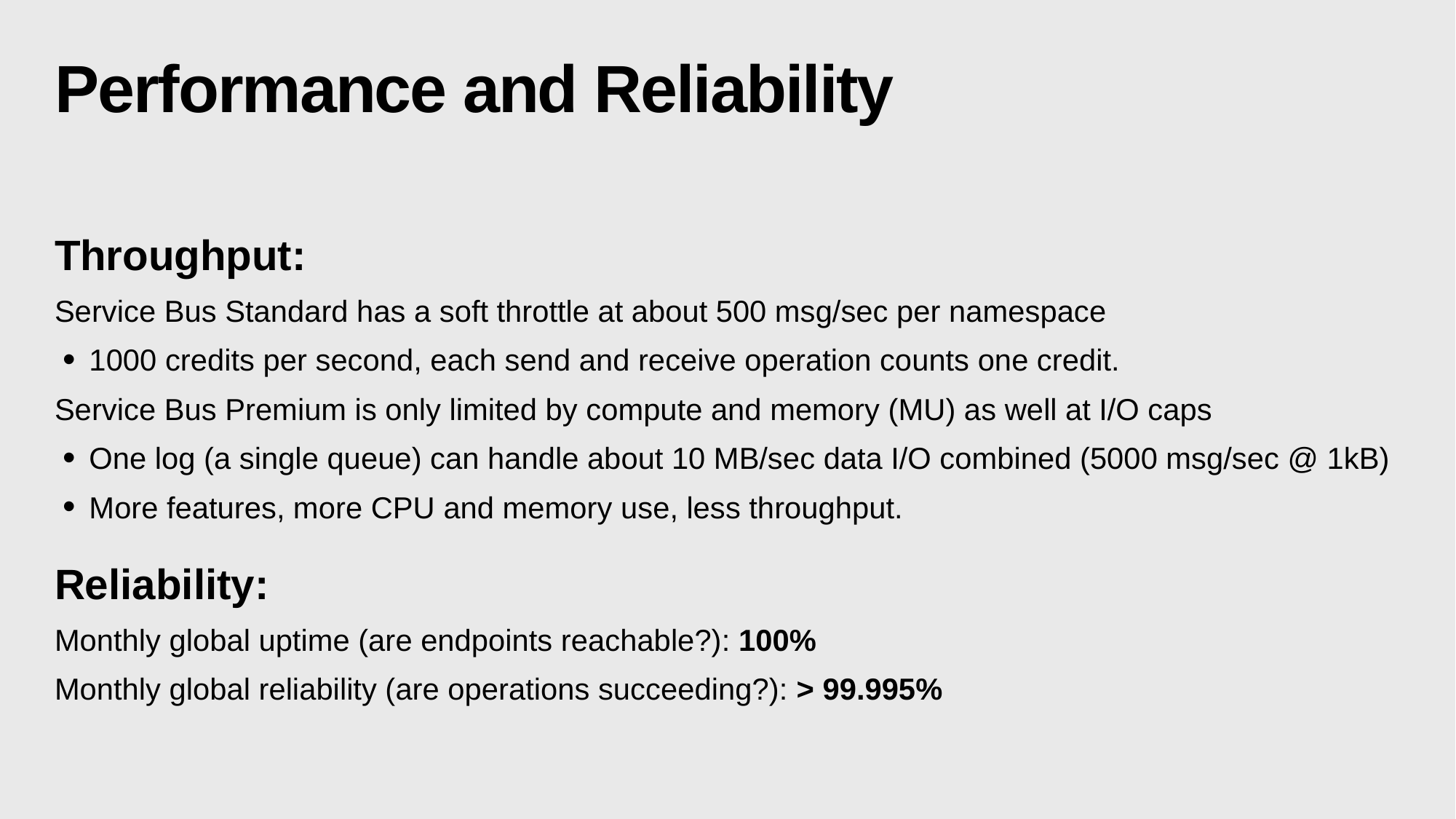

# Performance and Reliability

Throughput:
Service Bus Standard has a soft throttle at about 500 msg/sec per namespace
1000 credits per second, each send and receive operation counts one credit.
Service Bus Premium is only limited by compute and memory (MU) as well at I/O caps
One log (a single queue) can handle about 10 MB/sec data I/O combined (5000 msg/sec @ 1kB)
More features, more CPU and memory use, less throughput.
Reliability:
Monthly global uptime (are endpoints reachable?): 100%
Monthly global reliability (are operations succeeding?): > 99.995%